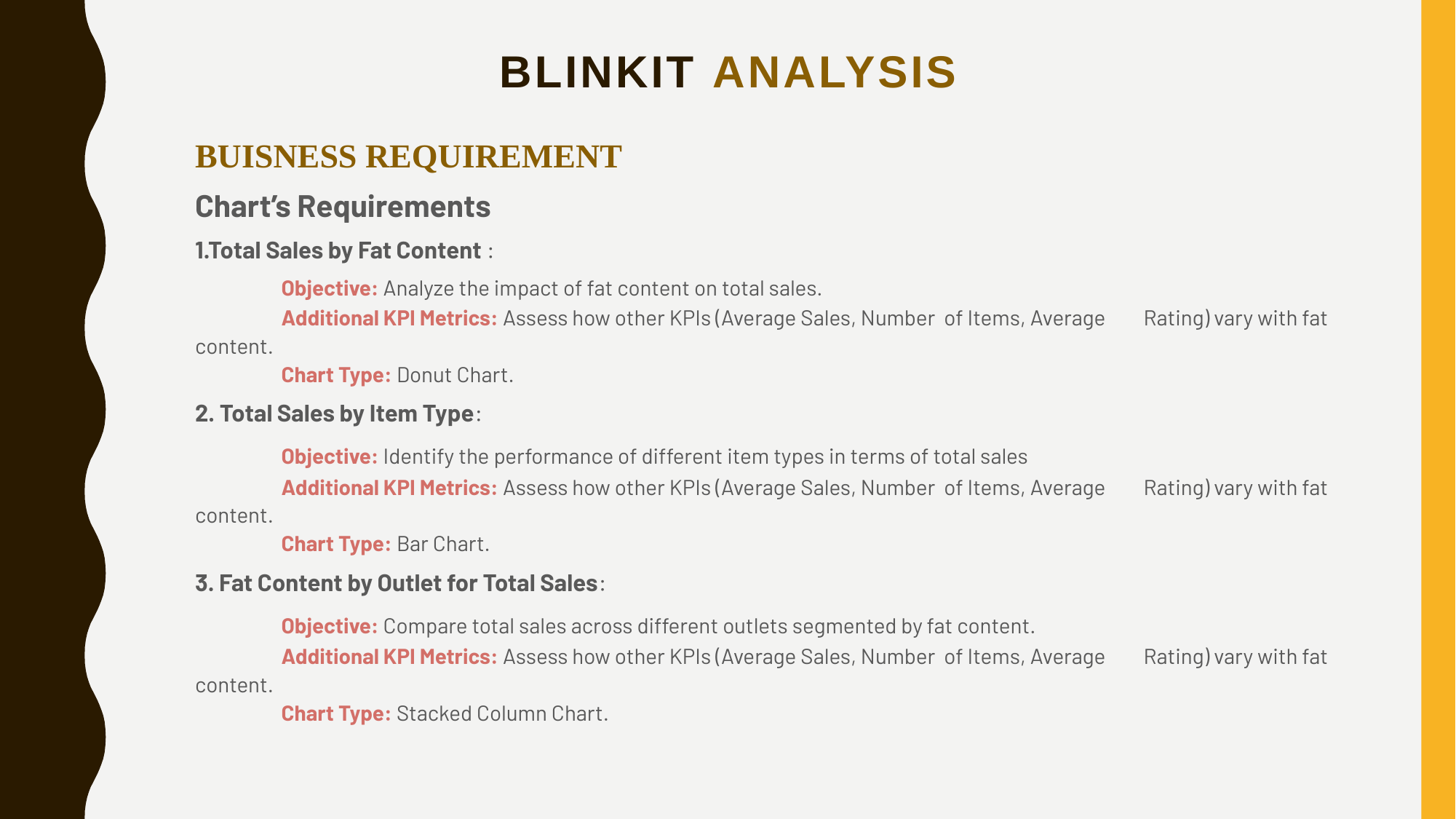

# Blinkit Analysis
BUISNESS REQUIREMENT
Chart’s Requirements
1.Total Sales by Fat Content :
	Objective: Analyze the impact of fat content on total sales.
	Additional KPI Metrics: Assess how other KPIs (Average Sales, Number  of Items, Average 	Rating) vary with fat content.
	Chart Type: Donut Chart.
2. Total Sales by Item Type:
	Objective: Identify the performance of different item types in terms of total sales
	Additional KPI Metrics: Assess how other KPIs (Average Sales, Number  of Items, Average 	Rating) vary with fat content.
	Chart Type: Bar Chart.
3. Fat Content by Outlet for Total Sales:
	Objective: Compare total sales across different outlets segmented by fat content.
	Additional KPI Metrics: Assess how other KPIs (Average Sales, Number  of Items, Average 	Rating) vary with fat content.
	Chart Type: Stacked Column Chart.